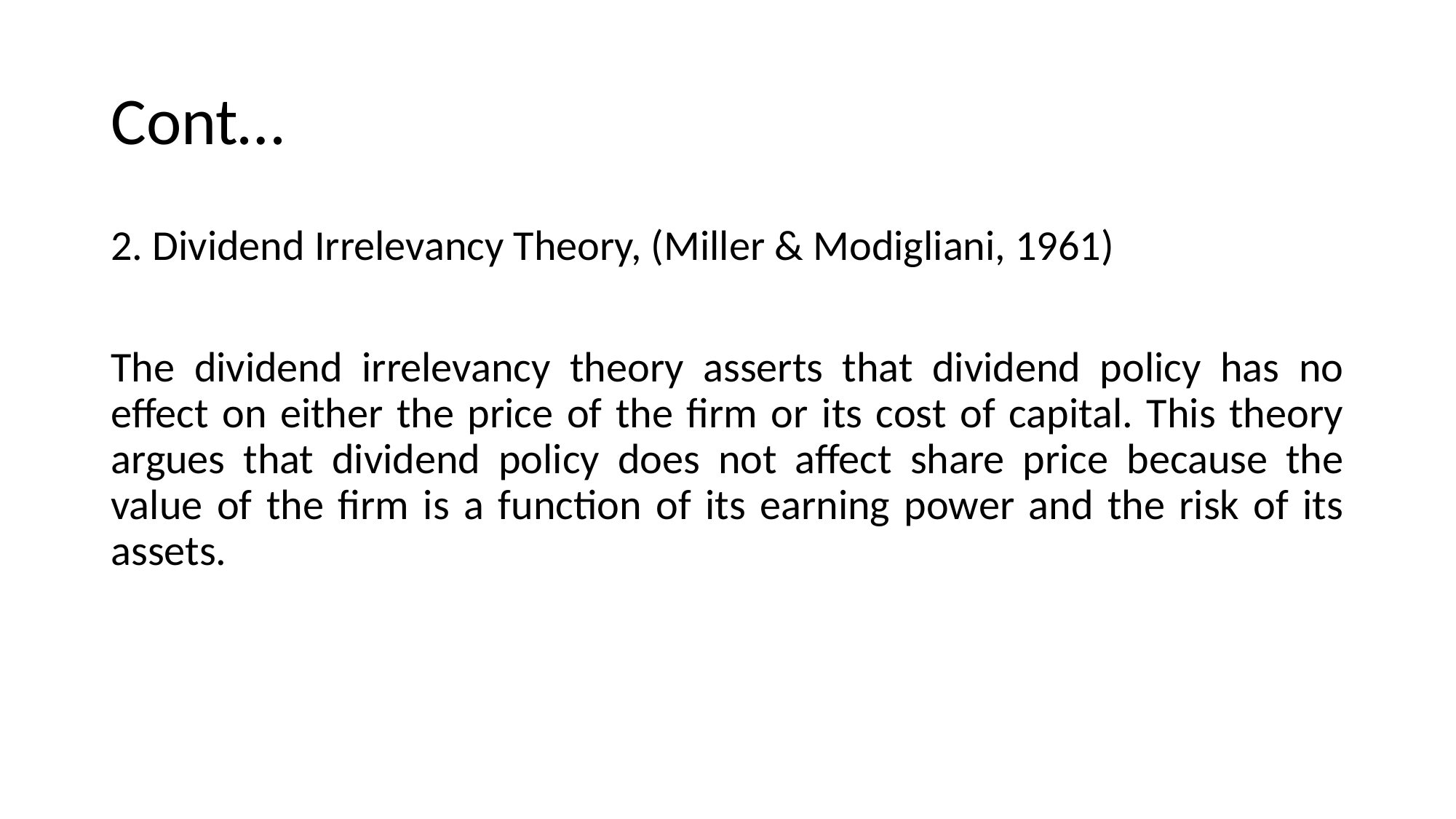

# Cont…
2. Dividend Irrelevancy Theory, (Miller & Modigliani, 1961)

The dividend irrelevancy theory asserts that dividend policy has no effect on either the price of the firm or its cost of capital. This theory argues that dividend policy does not affect share price because the value of the firm is a function of its earning power and the risk of its assets.